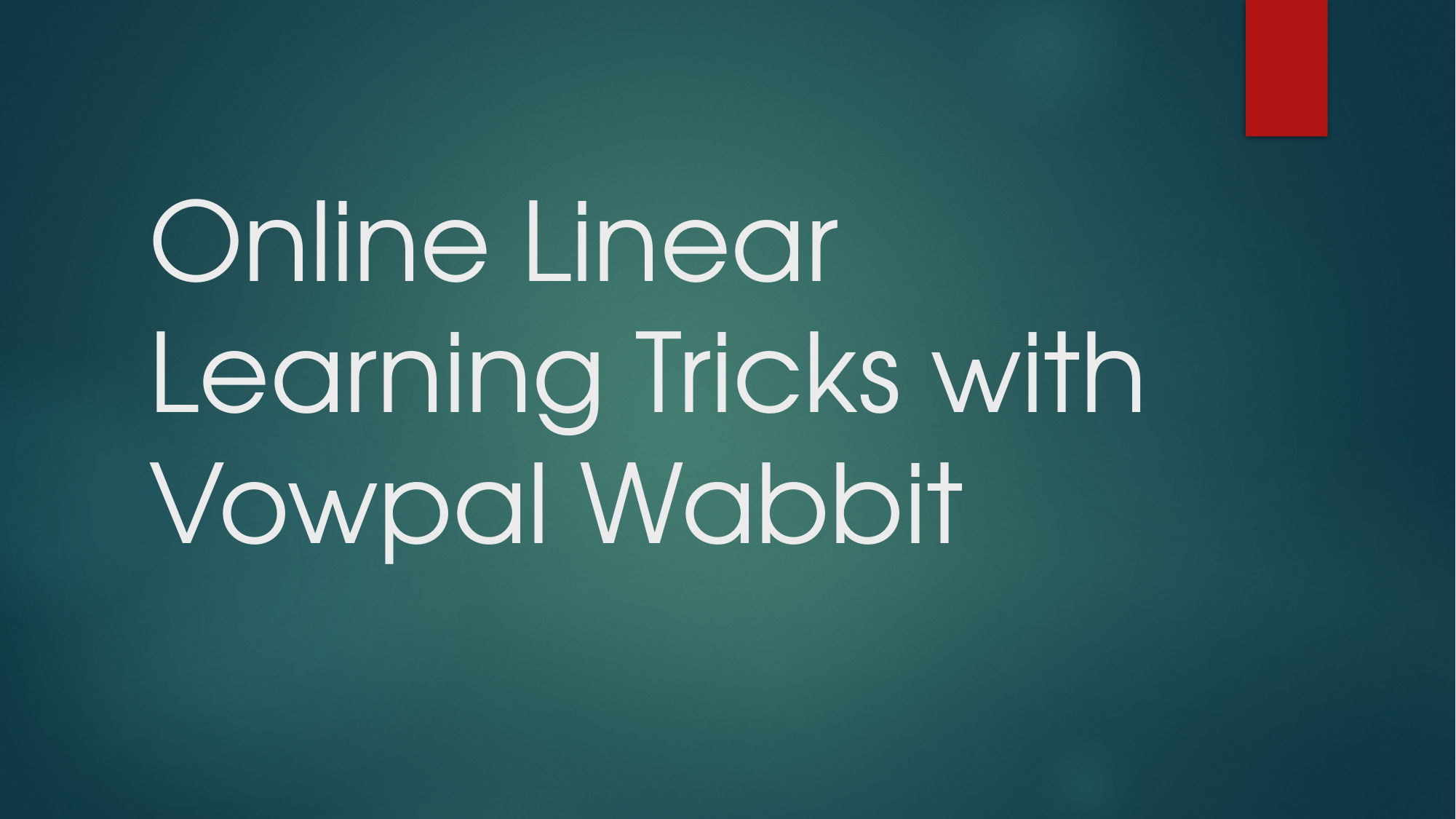

# Online Linear Learning Tricks with Vowpal Wabbit